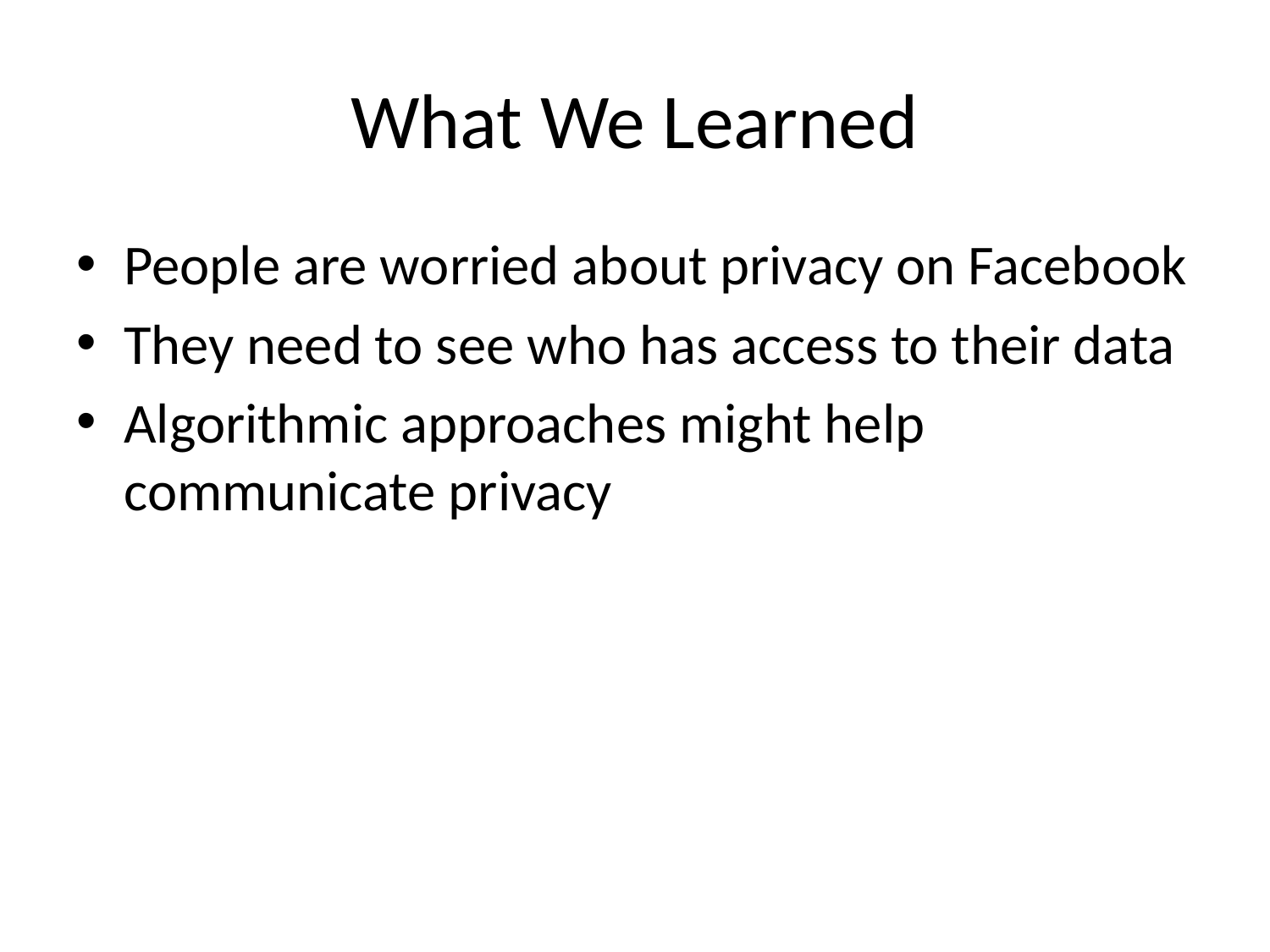

# What We Learned
People are worried about privacy on Facebook
They need to see who has access to their data
Algorithmic approaches might help communicate privacy